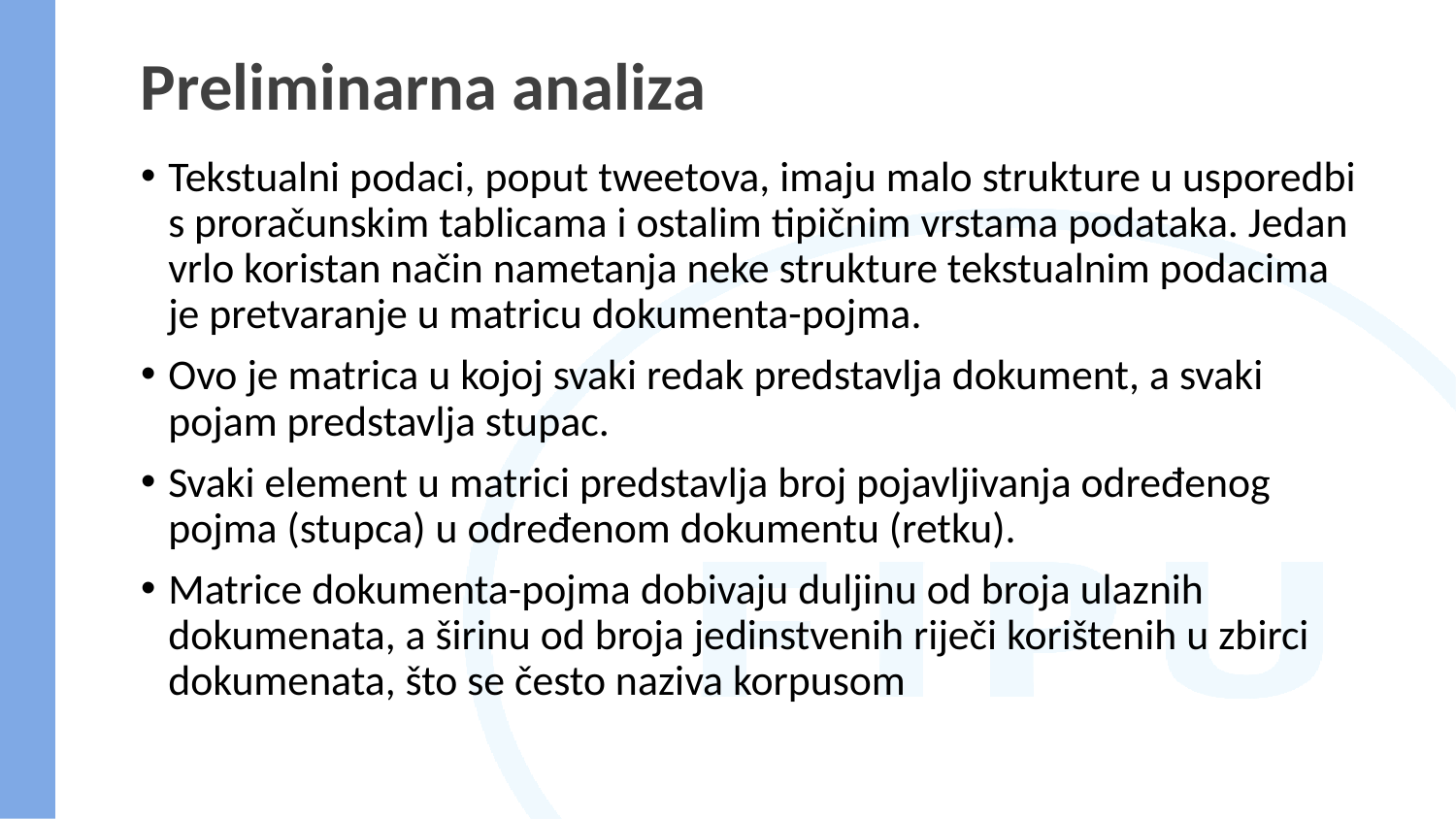

# Preliminarna analiza
Tekstualni podaci, poput tweetova, imaju malo strukture u usporedbi s proračunskim tablicama i ostalim tipičnim vrstama podataka. Jedan vrlo koristan način nametanja neke strukture tekstualnim podacima je pretvaranje u matricu dokumenta-pojma.
Ovo je matrica u kojoj svaki redak predstavlja dokument, a svaki pojam predstavlja stupac.
Svaki element u matrici predstavlja broj pojavljivanja određenog pojma (stupca) u određenom dokumentu (retku).
Matrice dokumenta-pojma dobivaju duljinu od broja ulaznih dokumenata, a širinu od broja jedinstvenih riječi korištenih u zbirci dokumenata, što se često naziva korpusom